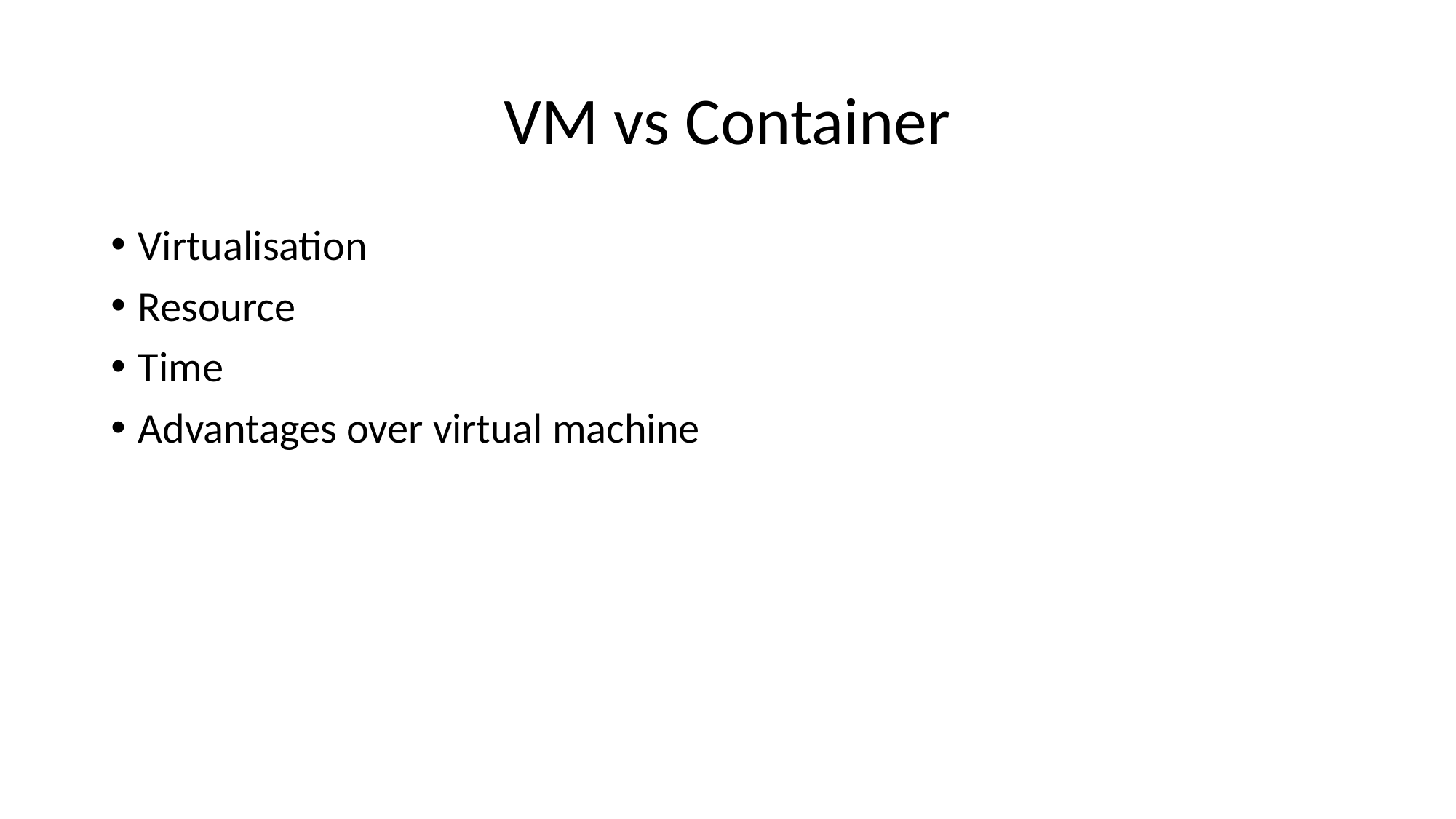

# VM vs Container
Virtualisation
Resource
Time
Advantages over virtual machine